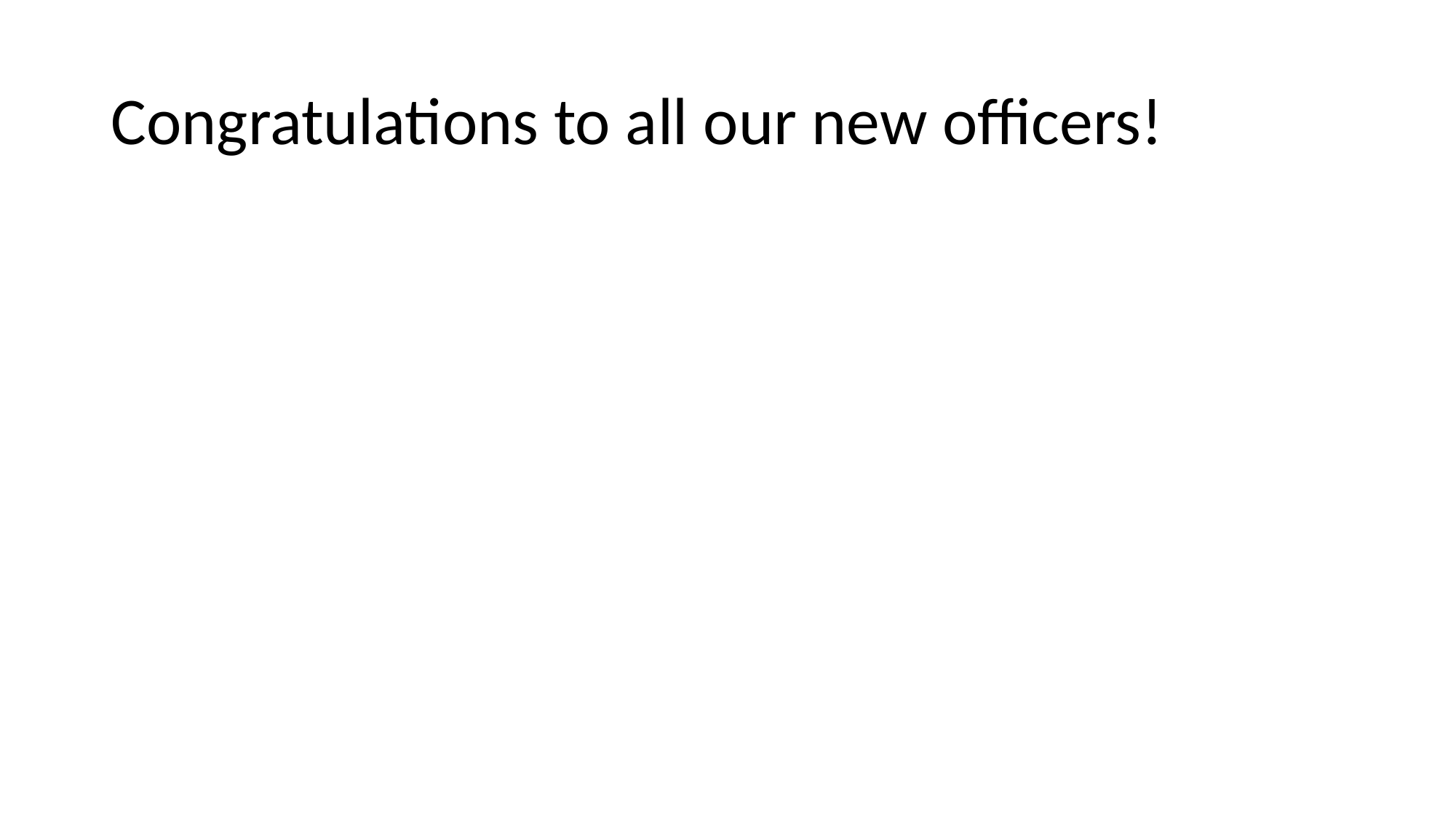

# Congratulations to all our new officers!